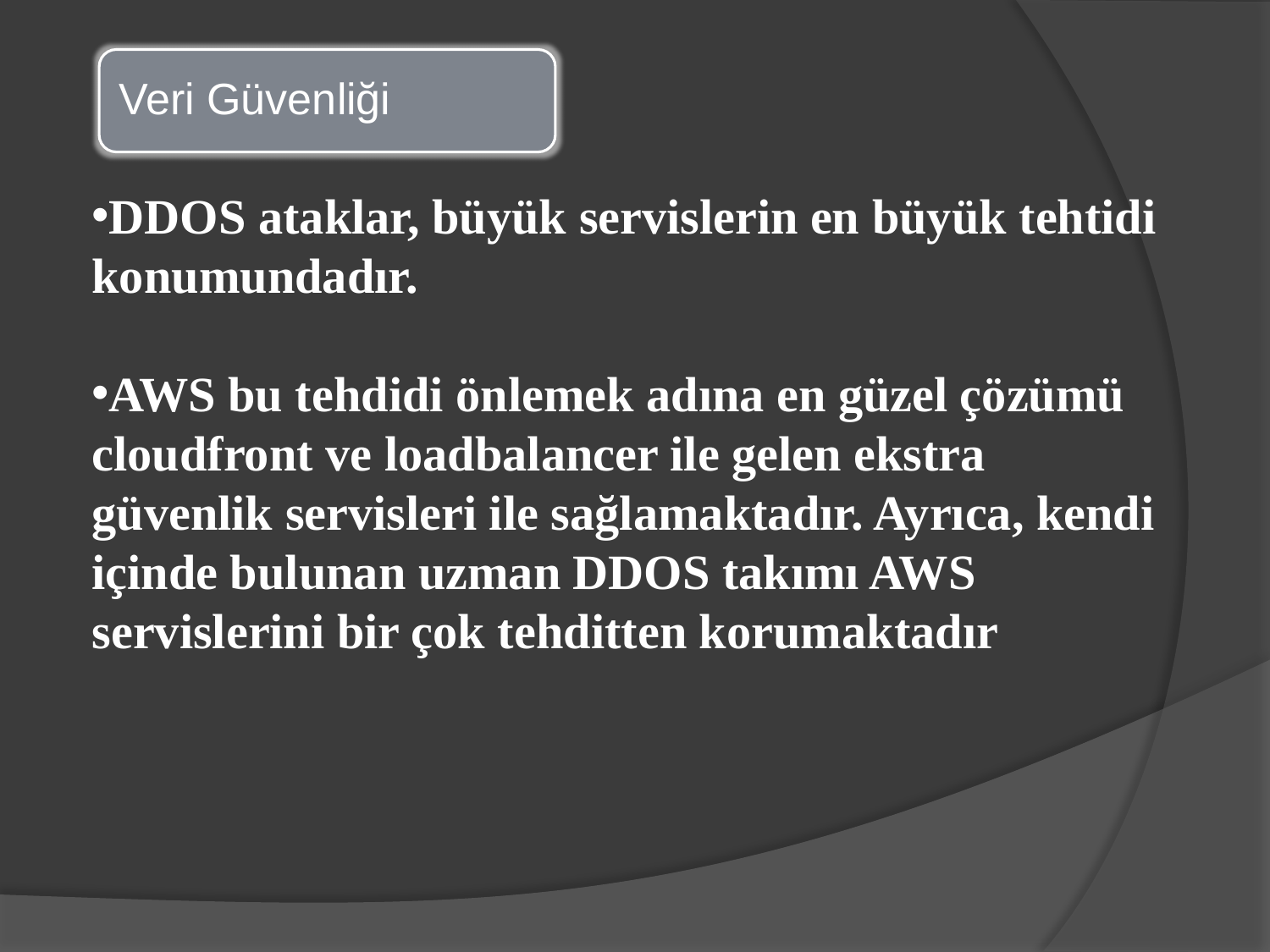

Veri Güvenliği
DDOS ataklar, büyük servislerin en büyük tehtidi konumundadır.

AWS bu tehdidi önlemek adına en güzel çözümü cloudfront ve loadbalancer ile gelen ekstra güvenlik servisleri ile sağlamaktadır. Ayrıca, kendi içinde bulunan uzman DDOS takımı AWS servislerini bir çok tehditten korumaktadır